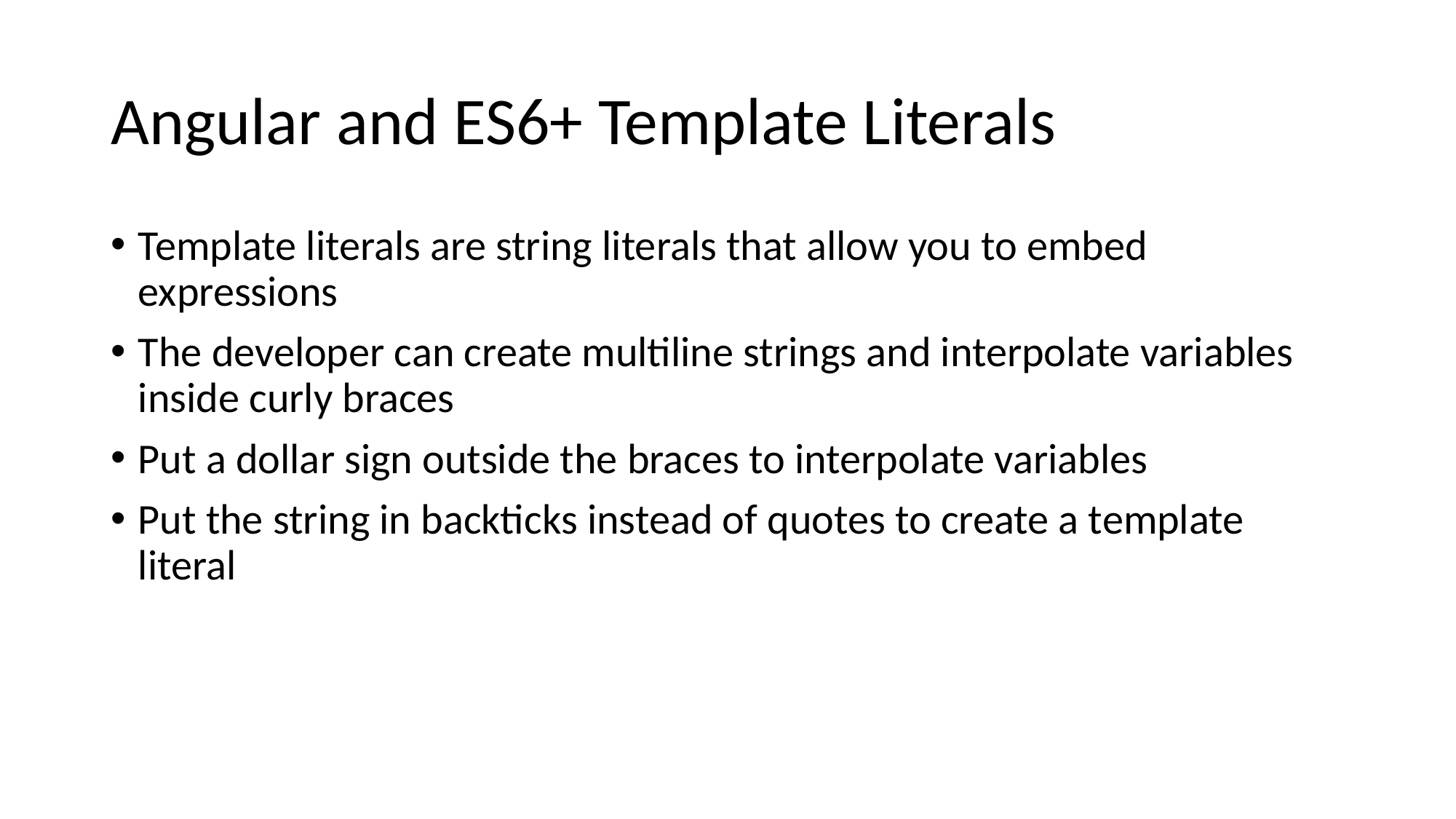

# Angular and ES6+ Template Literals
Template literals are string literals that allow you to embed expressions
The developer can create multiline strings and interpolate variables inside curly braces
Put a dollar sign outside the braces to interpolate variables
Put the string in backticks instead of quotes to create a template literal